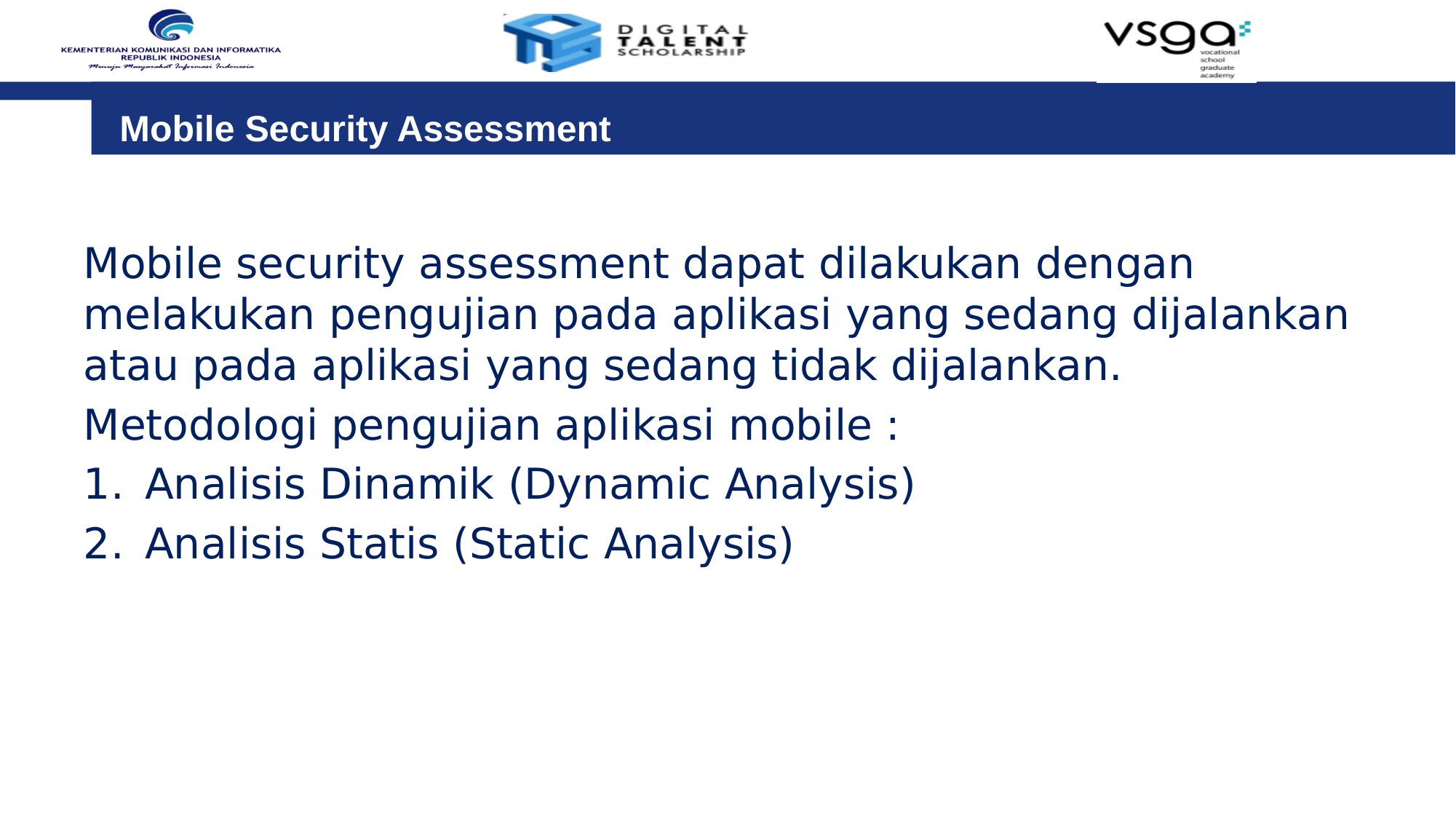

Mobile Security Assessment

Mobile security assessment dapat dilakukan dengan melakukan pengujian pada aplikasi yang sedang dijalankan atau pada aplikasi yang sedang tidak dijalankan.
Metodologi pengujian aplikasi mobile :
Analisis Dinamik (Dynamic Analysis)
Analisis Statis (Static Analysis)